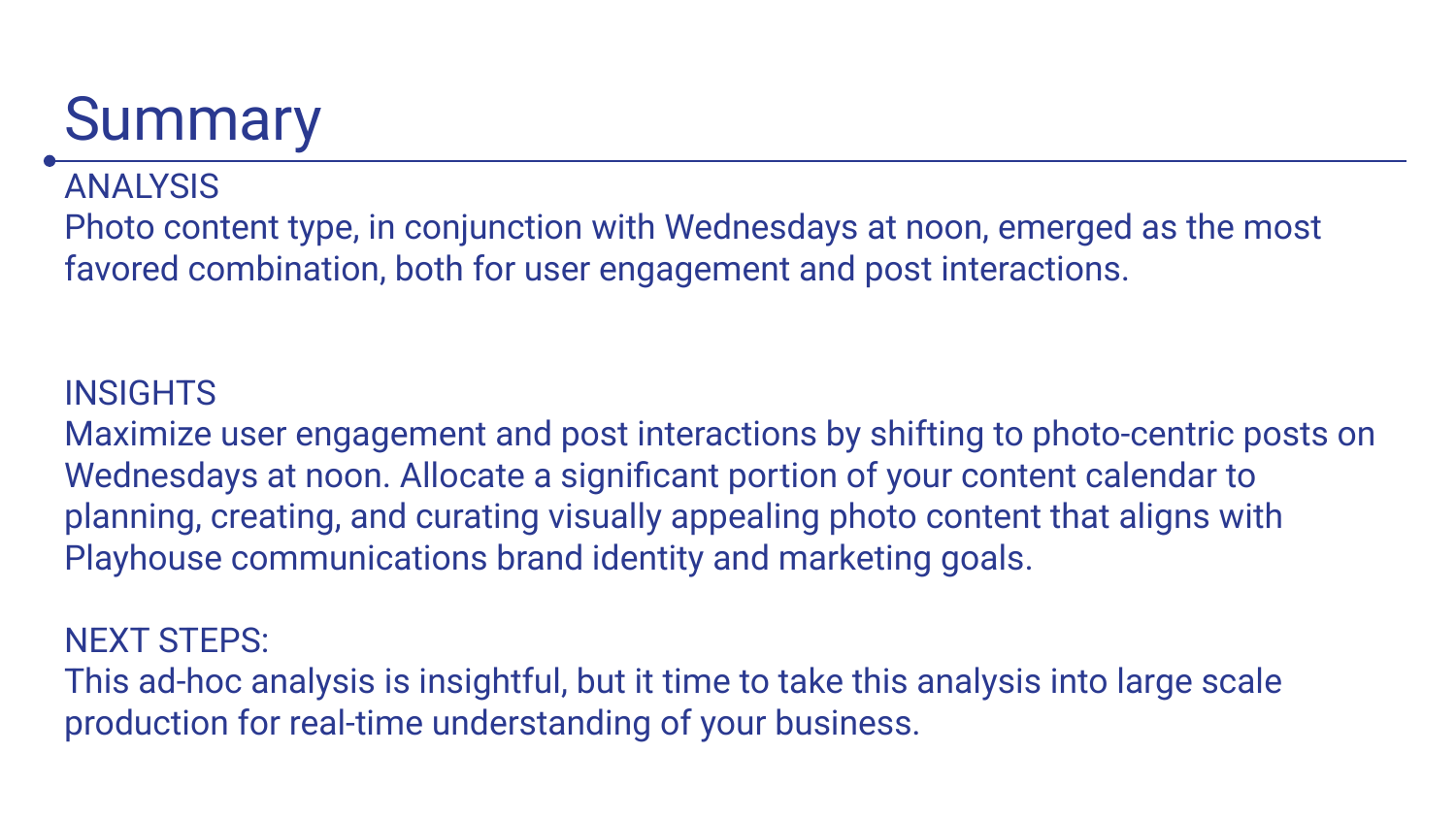

# Summary
ANALYSIS
Photo content type, in conjunction with Wednesdays at noon, emerged as the most favored combination, both for user engagement and post interactions.

INSIGHTS
Maximize user engagement and post interactions by shifting to photo-centric posts on Wednesdays at noon. Allocate a significant portion of your content calendar to planning, creating, and curating visually appealing photo content that aligns with Playhouse communications brand identity and marketing goals.

NEXT STEPS:
This ad-hoc analysis is insightful, but it time to take this analysis into large scale production for real-time understanding of your business.